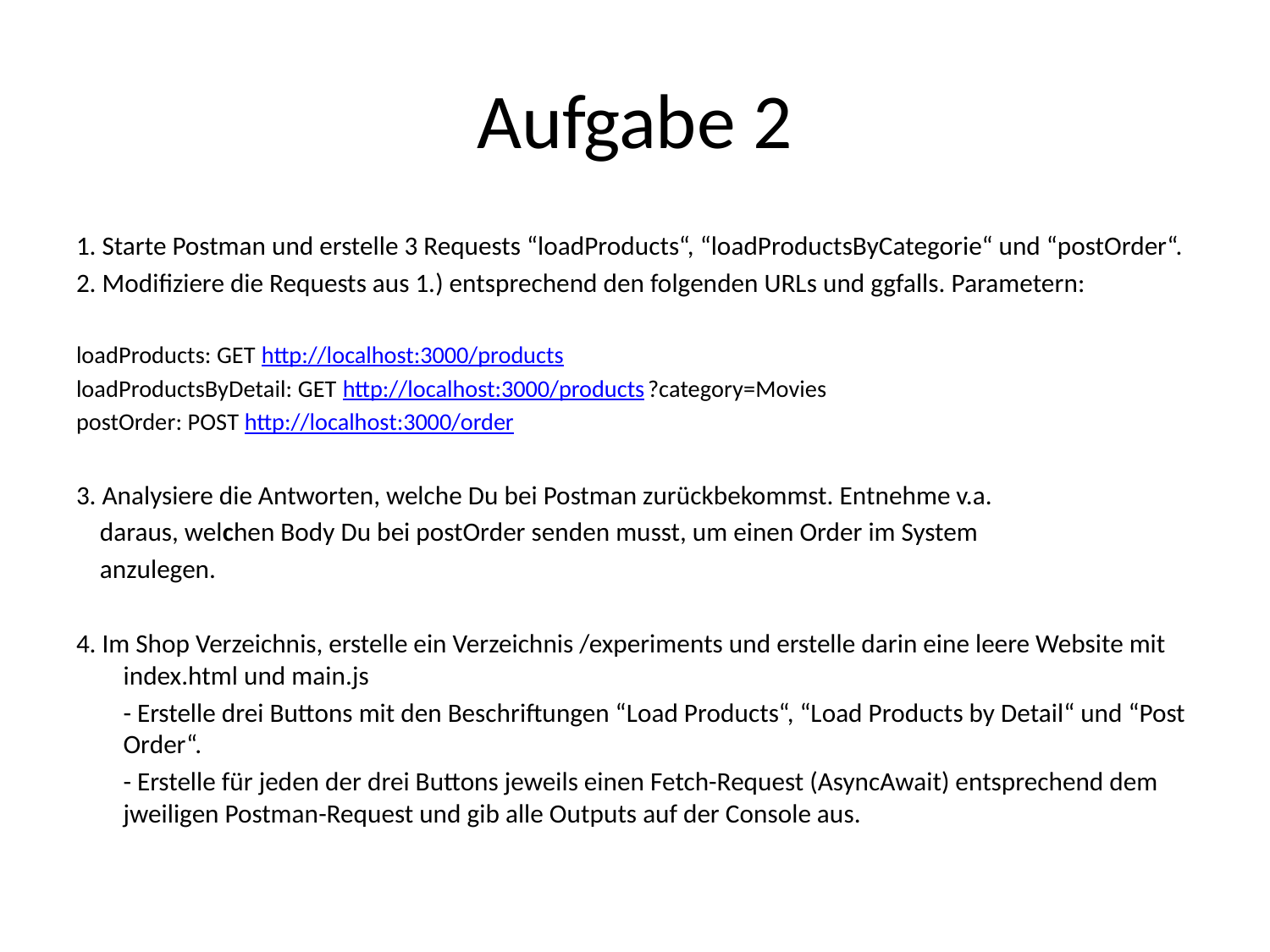

# Aufgabe 2
1. Starte Postman und erstelle 3 Requests “loadProducts“, “loadProductsByCategorie“ und “postOrder“.
2. Modifiziere die Requests aus 1.) entsprechend den folgenden URLs und ggfalls. Parametern:

loadProducts: GET http://localhost:3000/products
loadProductsByDetail: GET http://localhost:3000/products?category=Movies
postOrder: POST http://localhost:3000/order

3. Analysiere die Antworten, welche Du bei Postman zurückbekommst. Entnehme v.a.
    daraus, welchen Body Du bei postOrder senden musst, um einen Order im System
    anzulegen.

4. Im Shop Verzeichnis, erstelle ein Verzeichnis /experiments und erstelle darin eine leere Website mit index.html und main.js
	- Erstelle drei Buttons mit den Beschriftungen “Load Products“, “Load Products by Detail“ und “Post Order“.
	- Erstelle für jeden der drei Buttons jeweils einen Fetch-Request (AsyncAwait) entsprechend dem jweiligen Postman-Request und gib alle Outputs auf der Console aus.